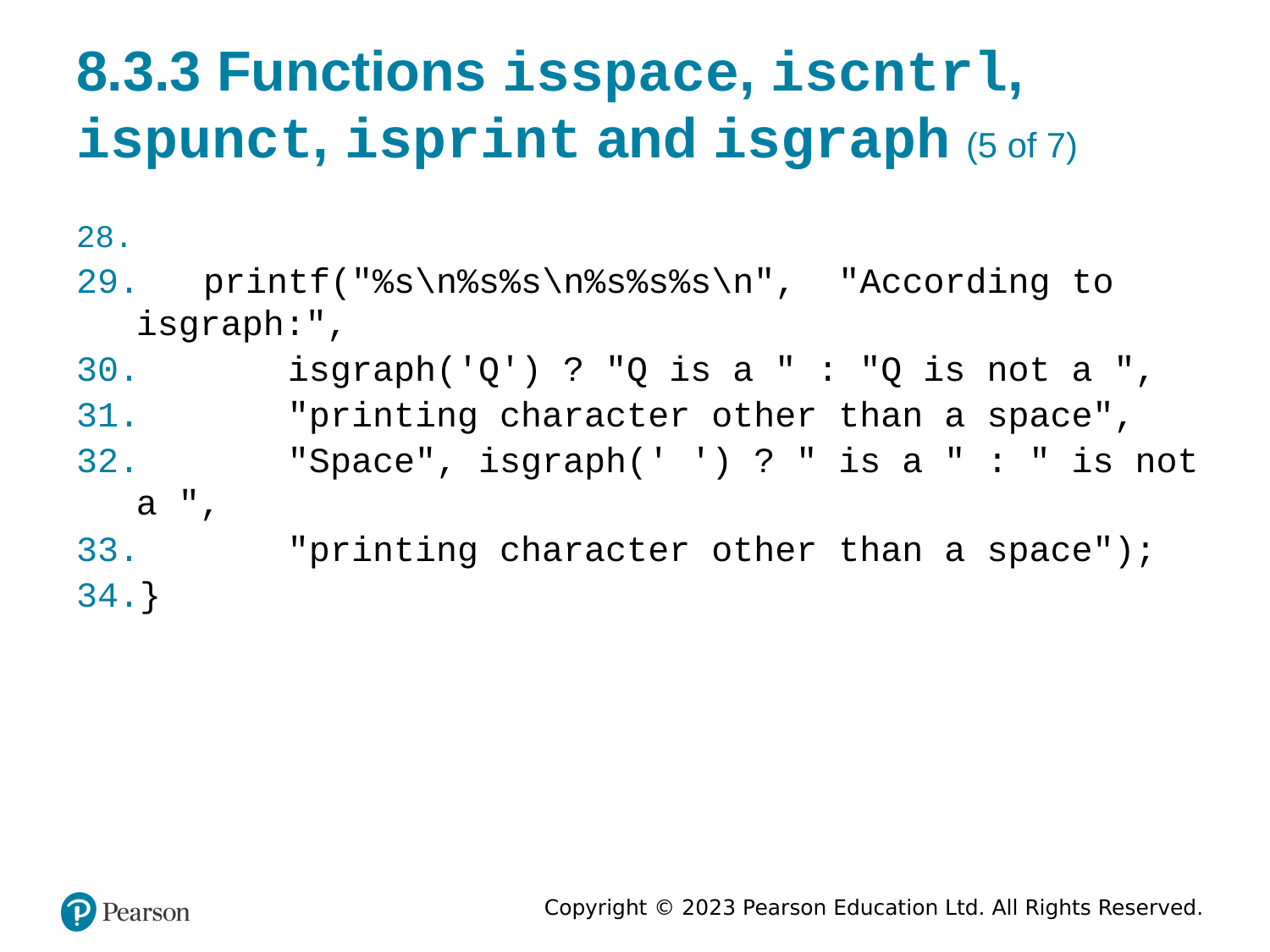

# 8.3.3 Functions isspace, iscntrl, ispunct, isprint and isgraph (5 of 7)

   printf("%s\n%s%s\n%s%s%s\n",  "According to isgraph:",
       isgraph('Q') ? "Q is a " : "Q is not a ",
       "printing character other than a space",
       "Space", isgraph(' ') ? " is a " : " is not a ",
       "printing character other than a space");
}